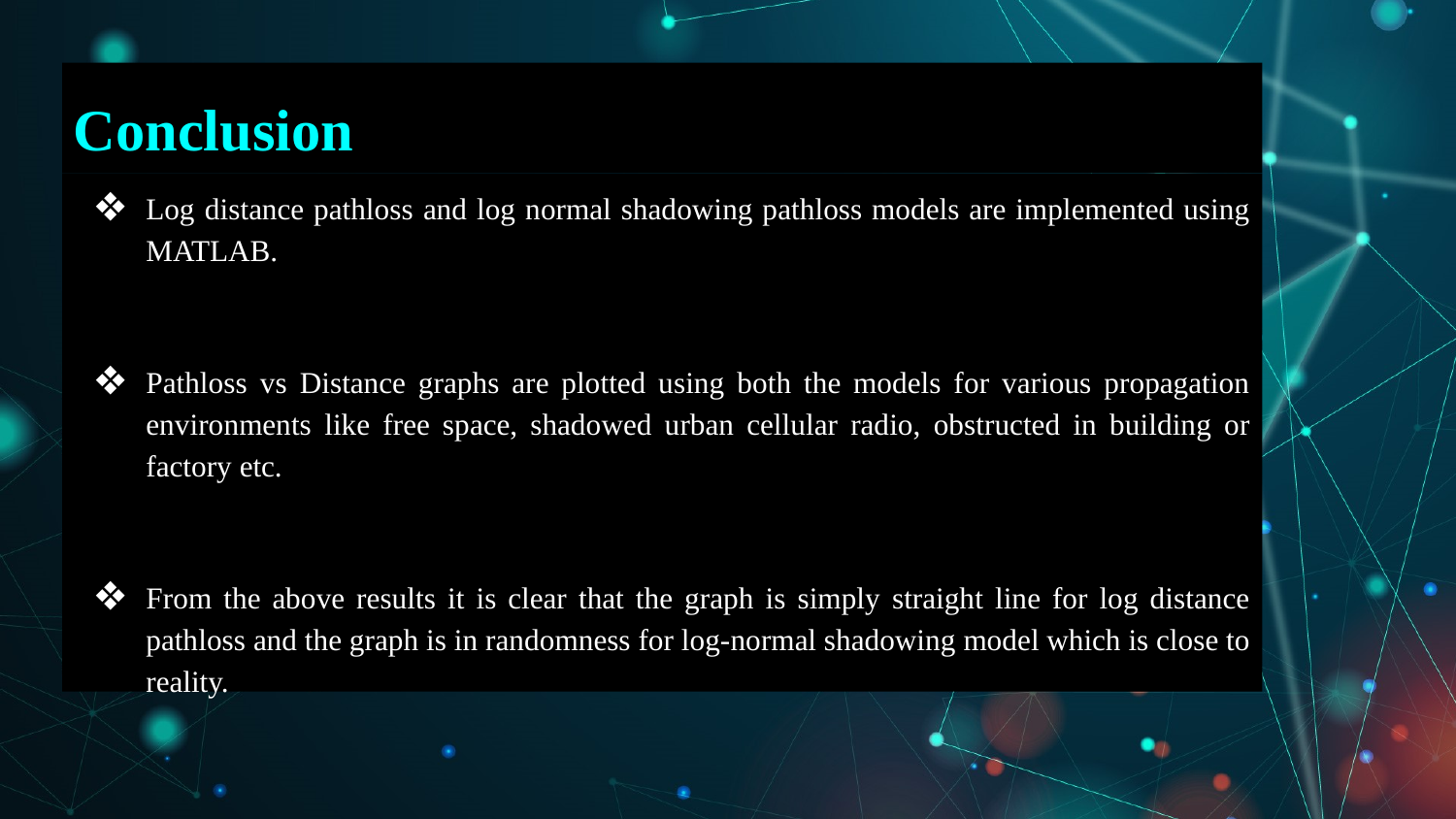

# Conclusion
Log distance pathloss and log normal shadowing pathloss models are implemented using MATLAB.

Pathloss vs Distance graphs are plotted using both the models for various propagation environments like free space, shadowed urban cellular radio, obstructed in building or factory etc.

From the above results it is clear that the graph is simply straight line for log distance pathloss and the graph is in randomness for log-normal shadowing model which is close to reality.